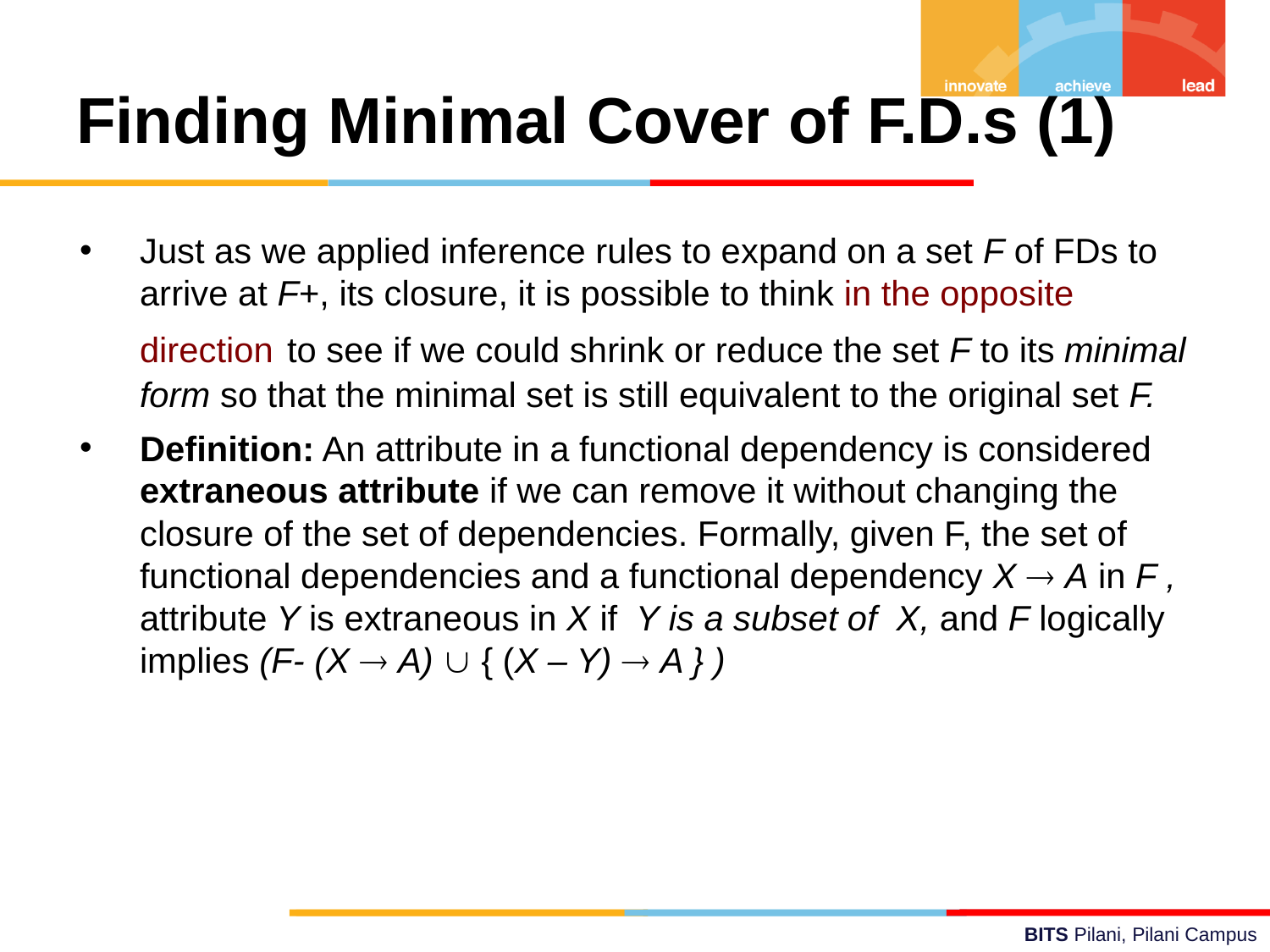

# Finding Minimal Cover of F.D.s (1)
Just as we applied inference rules to expand on a set F of FDs to arrive at F+, its closure, it is possible to think in the opposite direction to see if we could shrink or reduce the set F to its minimal form so that the minimal set is still equivalent to the original set F.
Definition: An attribute in a functional dependency is considered extraneous attribute if we can remove it without changing the closure of the set of dependencies. Formally, given F, the set of functional dependencies and a functional dependency X → A in F , attribute Y is extraneous in X if  Y is a subset of  X, and F logically implies (F- (X → A) ∪ { (X – Y) → A } )